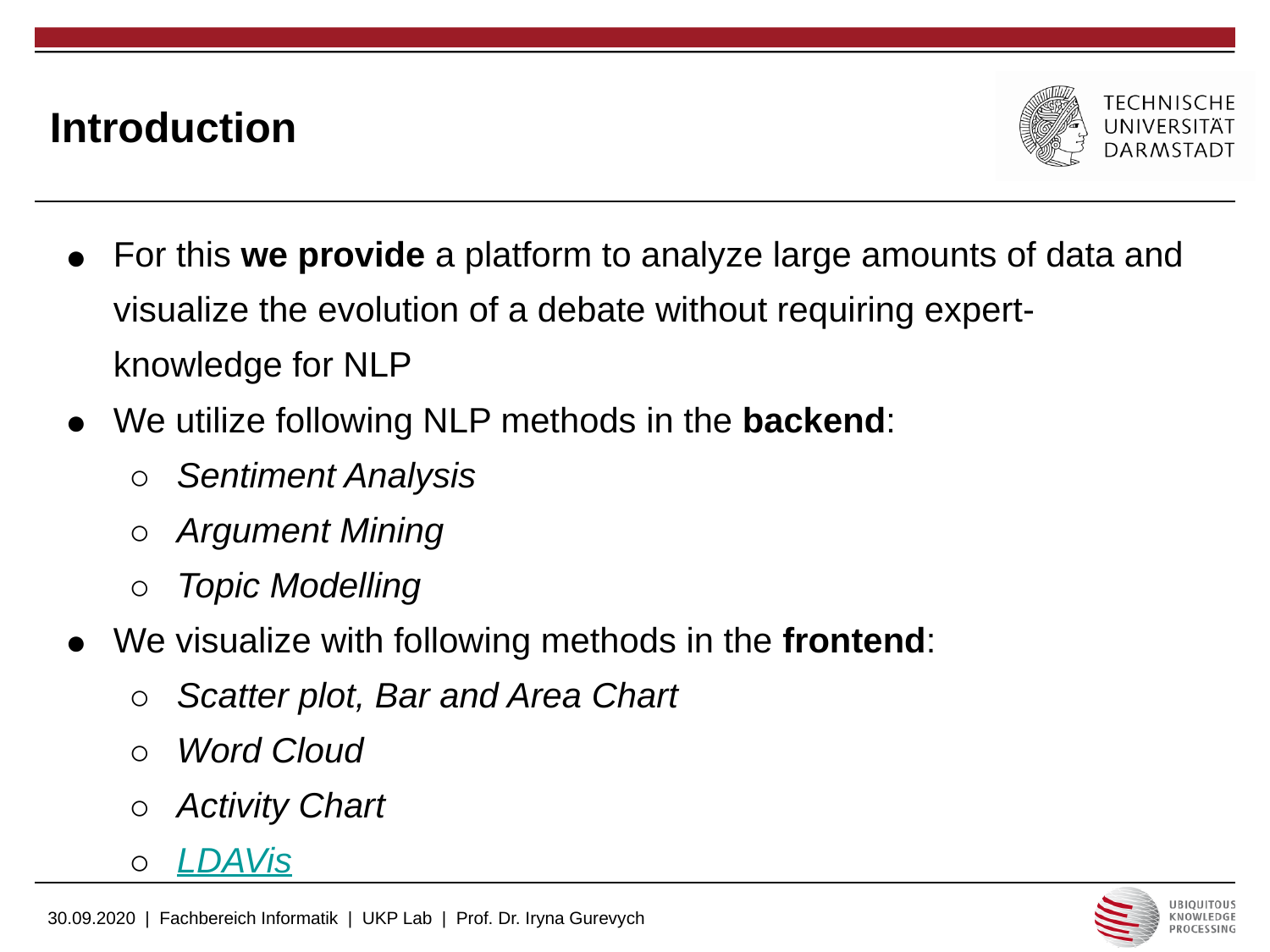

# Introduction
For this we provide a platform to analyze large amounts of data and visualize the evolution of a debate without requiring expert-knowledge for NLP
We utilize following NLP methods in the backend:
Sentiment Analysis
Argument Mining
Topic Modelling
We visualize with following methods in the frontend:
Scatter plot, Bar and Area Chart
Word Cloud
Activity Chart
LDAVis